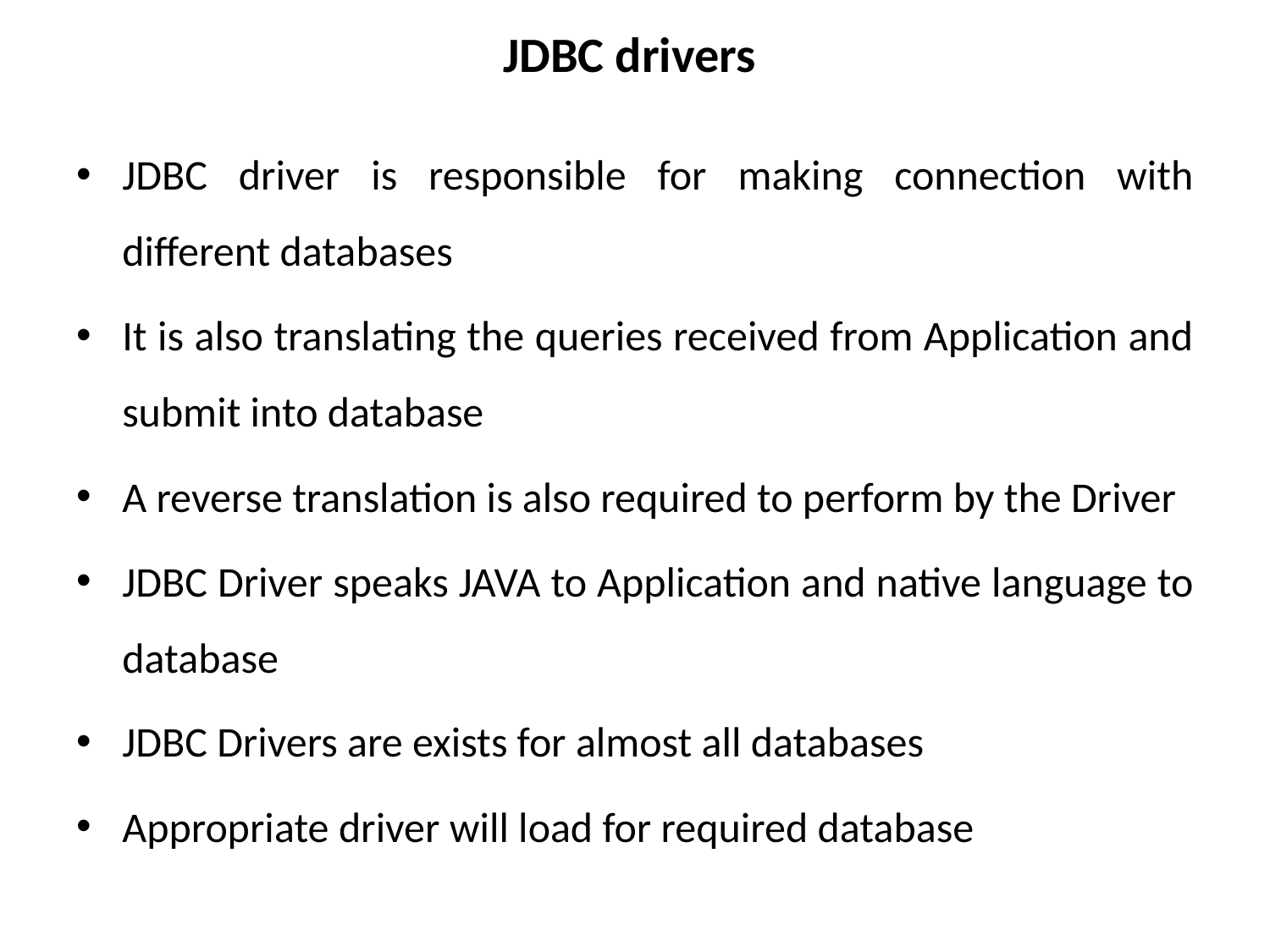

# JDBC drivers
JDBC driver is responsible for making connection with different databases
It is also translating the queries received from Application and submit into database
A reverse translation is also required to perform by the Driver
JDBC Driver speaks JAVA to Application and native language to database
JDBC Drivers are exists for almost all databases
Appropriate driver will load for required database